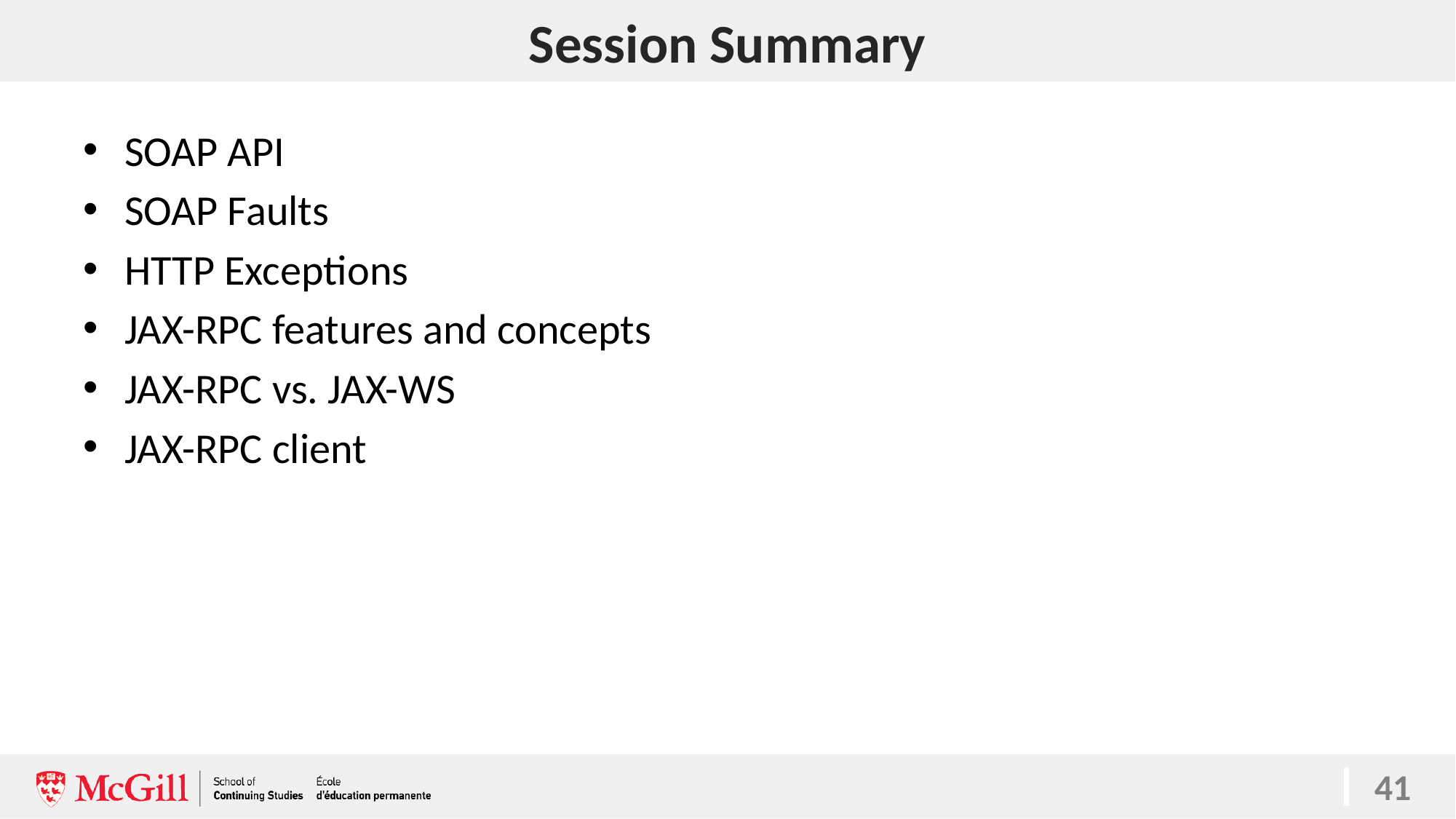

# Session Summary
SOAP API
SOAP Faults
HTTP Exceptions
JAX-RPC features and concepts
JAX-RPC vs. JAX-WS
JAX-RPC client